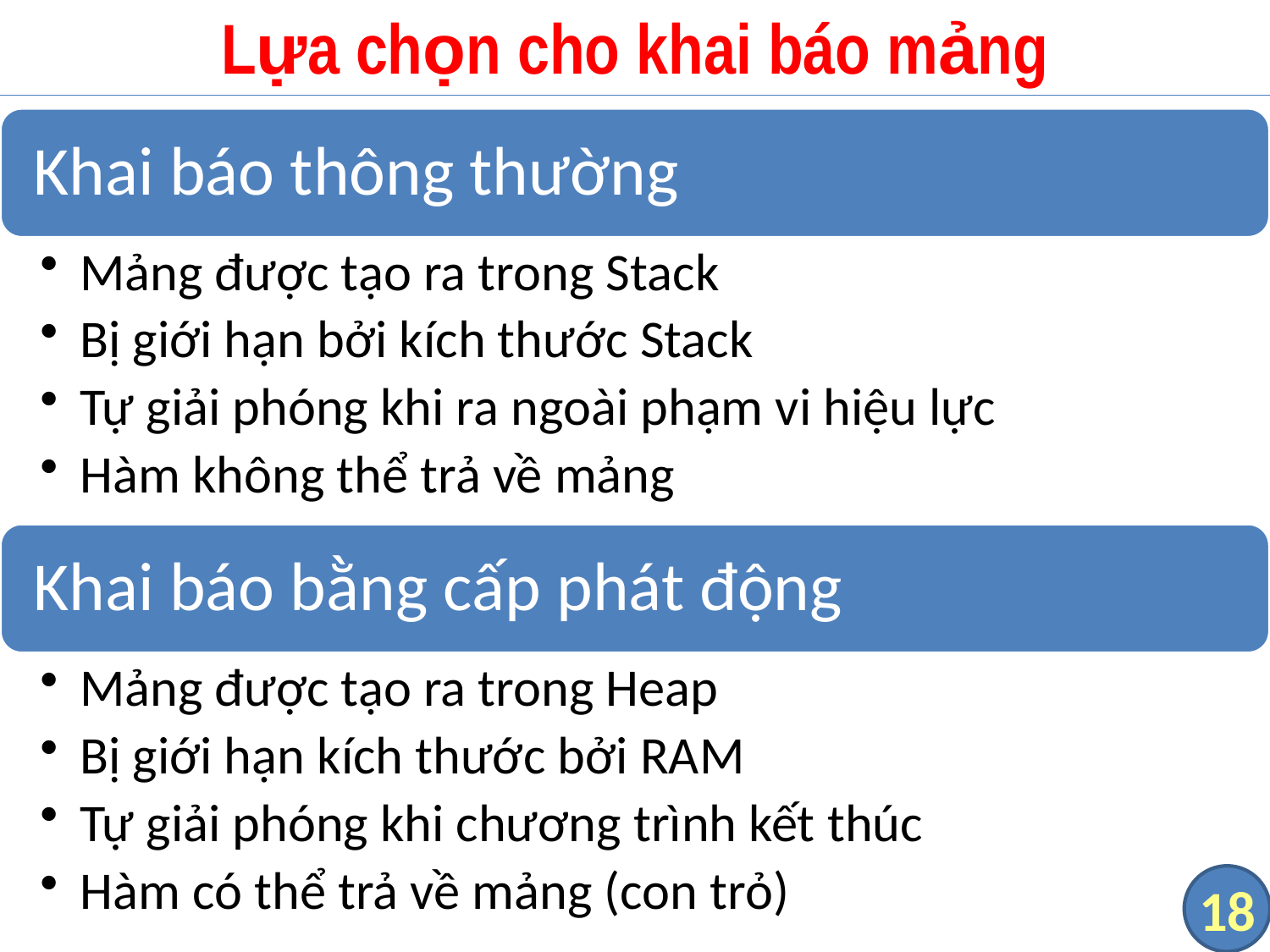

# Lựa chọn cho khai báo mảng
Khai báo thông thường
Mảng được tạo ra trong Stack
Bị giới hạn bởi kích thước Stack
Tự giải phóng khi ra ngoài phạm vi hiệu lực
Hàm không thể trả về mảng
Khai báo bằng cấp phát động
Mảng được tạo ra trong Heap
Bị giới hạn kích thước bởi RAM
Tự giải phóng khi chương trình kết thúc
Hàm có thể trả về mảng (con trỏ)
18